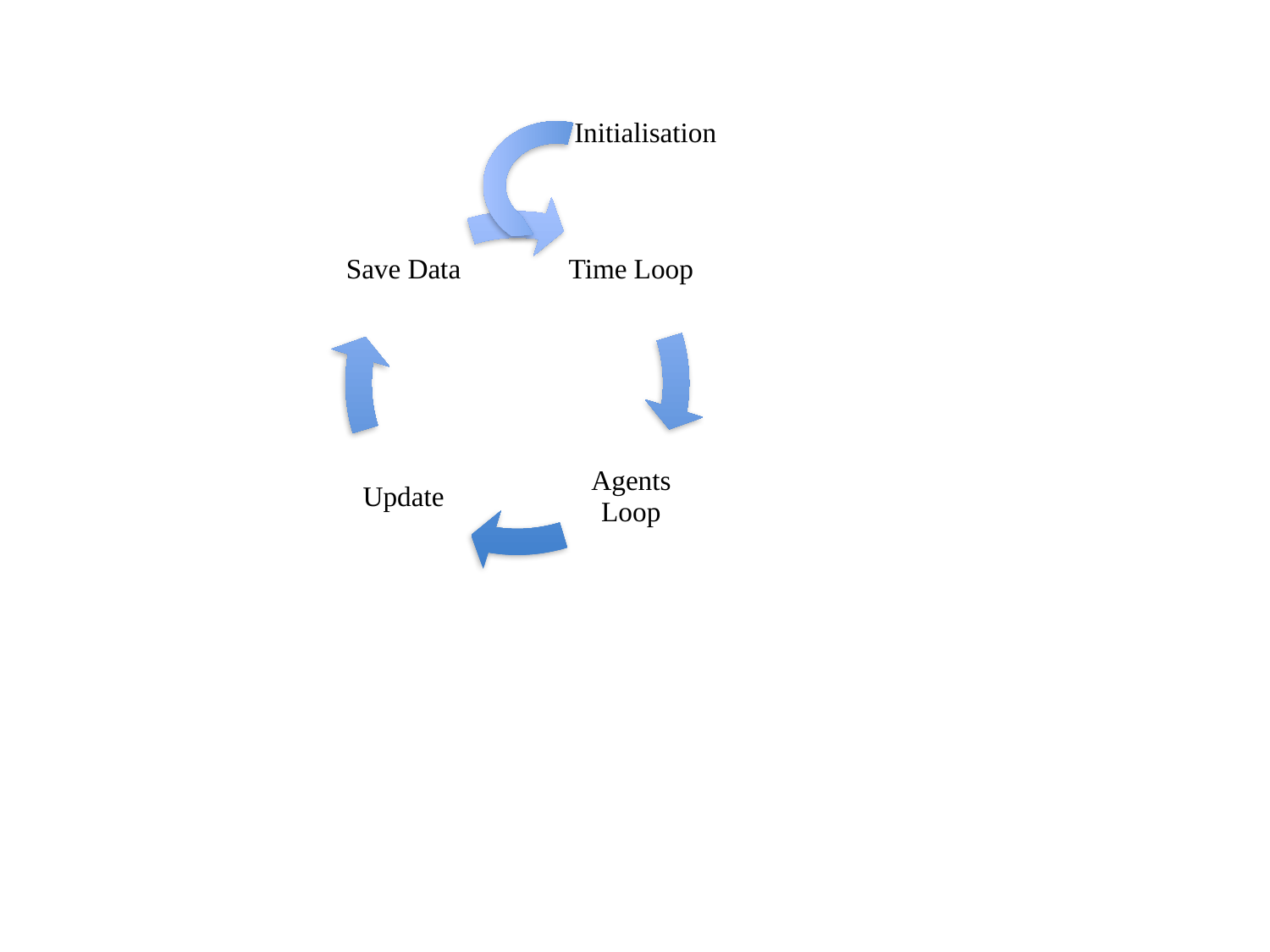

Initialisation

Time Loop
Agents Loop
Update
Save Data